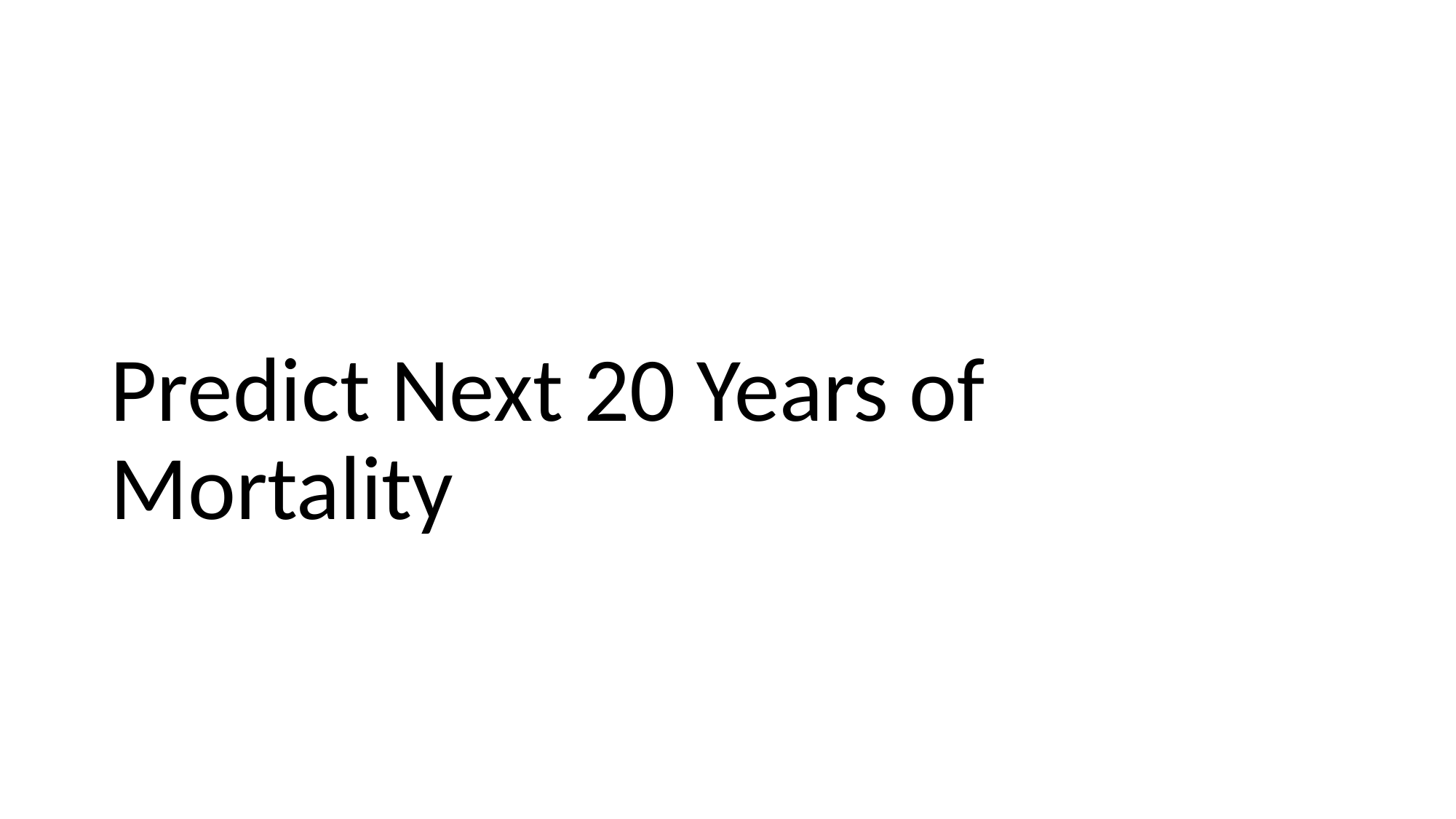

# Predict Next 20 Years of Mortality